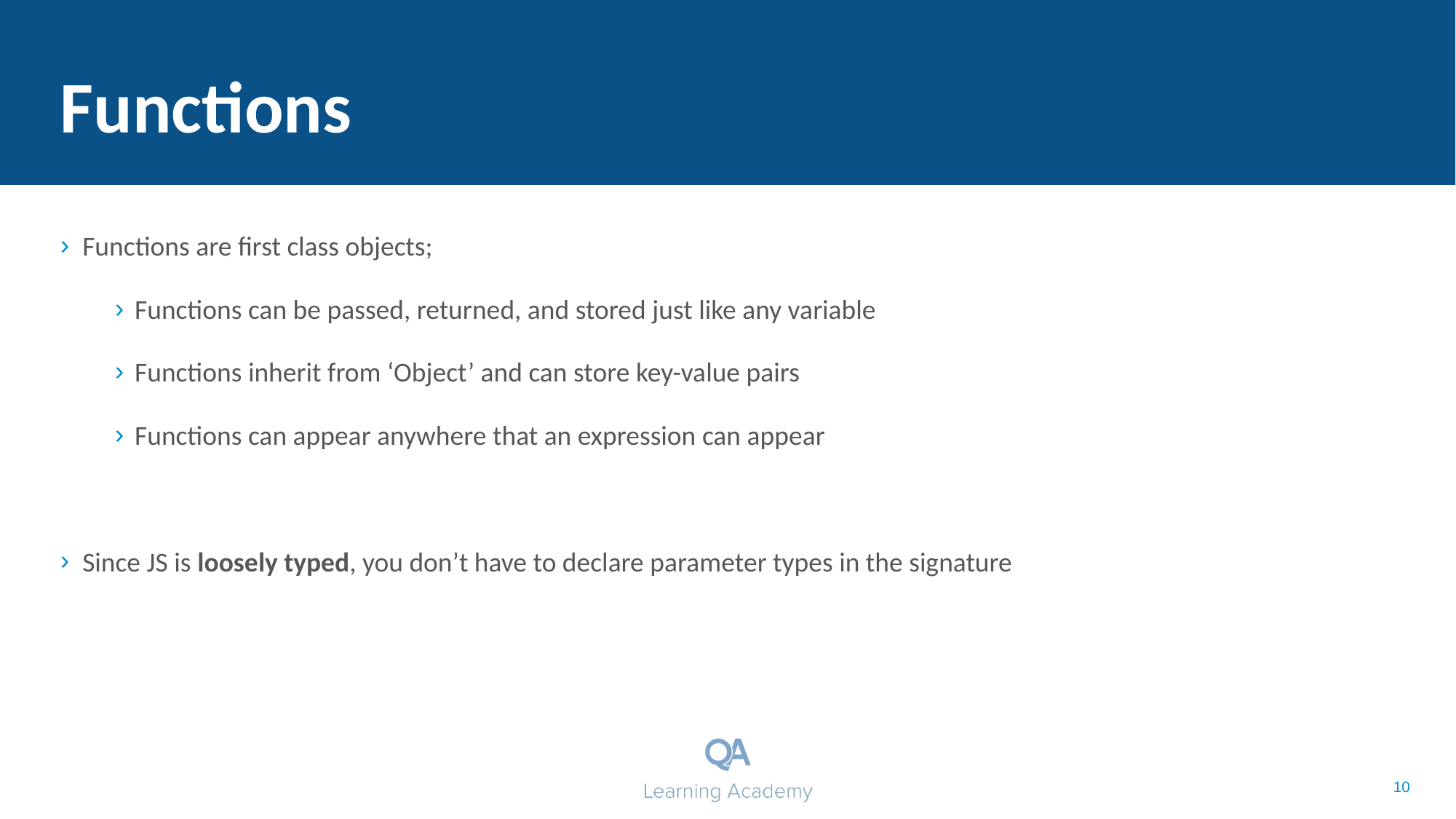

# Functions
Functions are first class objects;
Functions can be passed, returned, and stored just like any variable
Functions inherit from ‘Object’ and can store key-value pairs
Functions can appear anywhere that an expression can appear

Since JS is loosely typed, you don’t have to declare parameter types in the signature